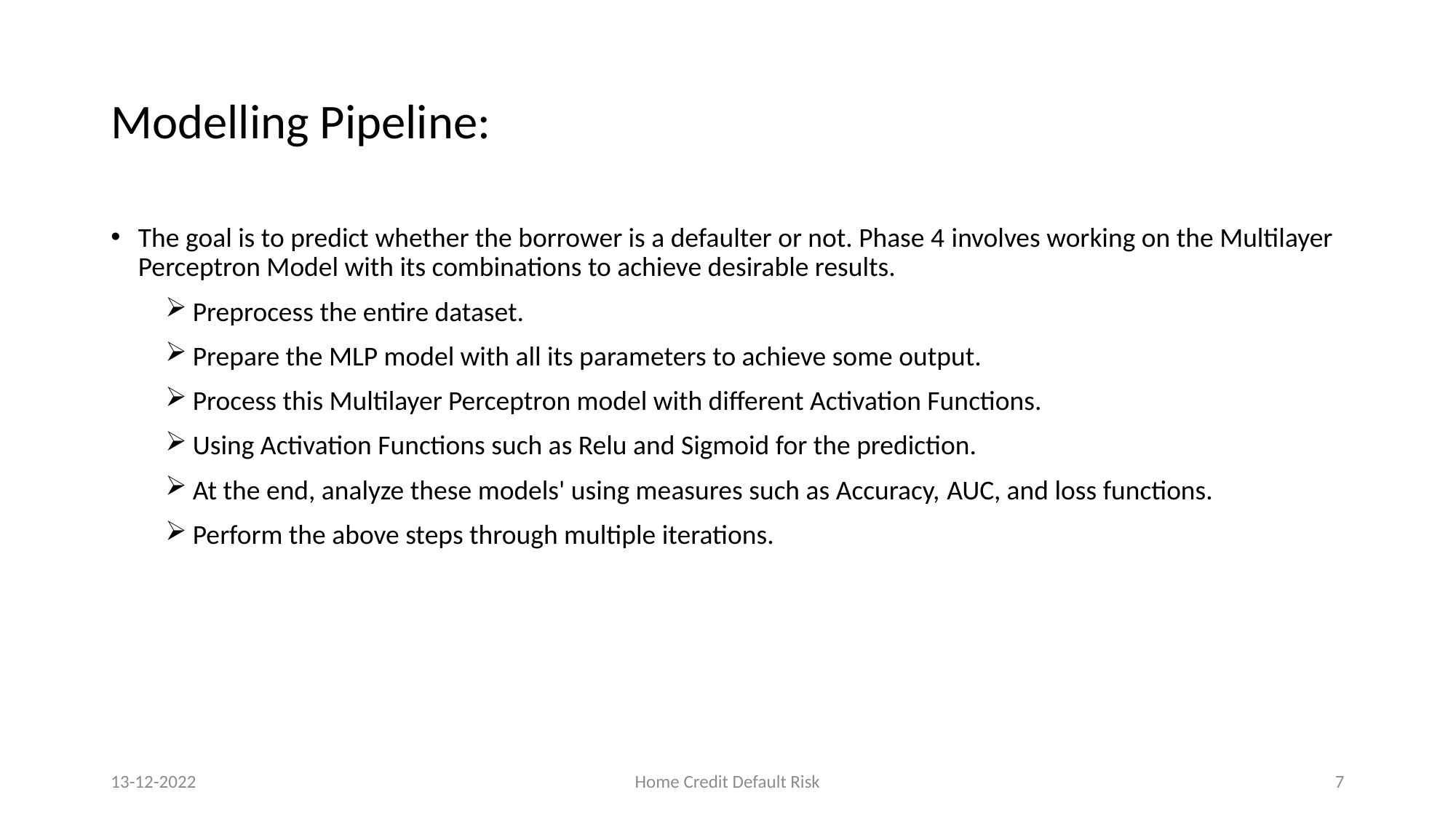

# Modelling Pipeline:
The goal is to predict whether the borrower is a defaulter or not. Phase 4 involves working on the Multilayer Perceptron Model with its combinations to achieve desirable results.
Preprocess the entire dataset.
Prepare the MLP model with all its parameters to achieve some output.
Process this Multilayer Perceptron model with different Activation Functions.
Using Activation Functions such as Relu and Sigmoid for the prediction.
At the end, analyze these models' using measures such as Accuracy, AUC, and loss functions.
Perform the above steps through multiple iterations.
13-12-2022
Home Credit Default Risk
7